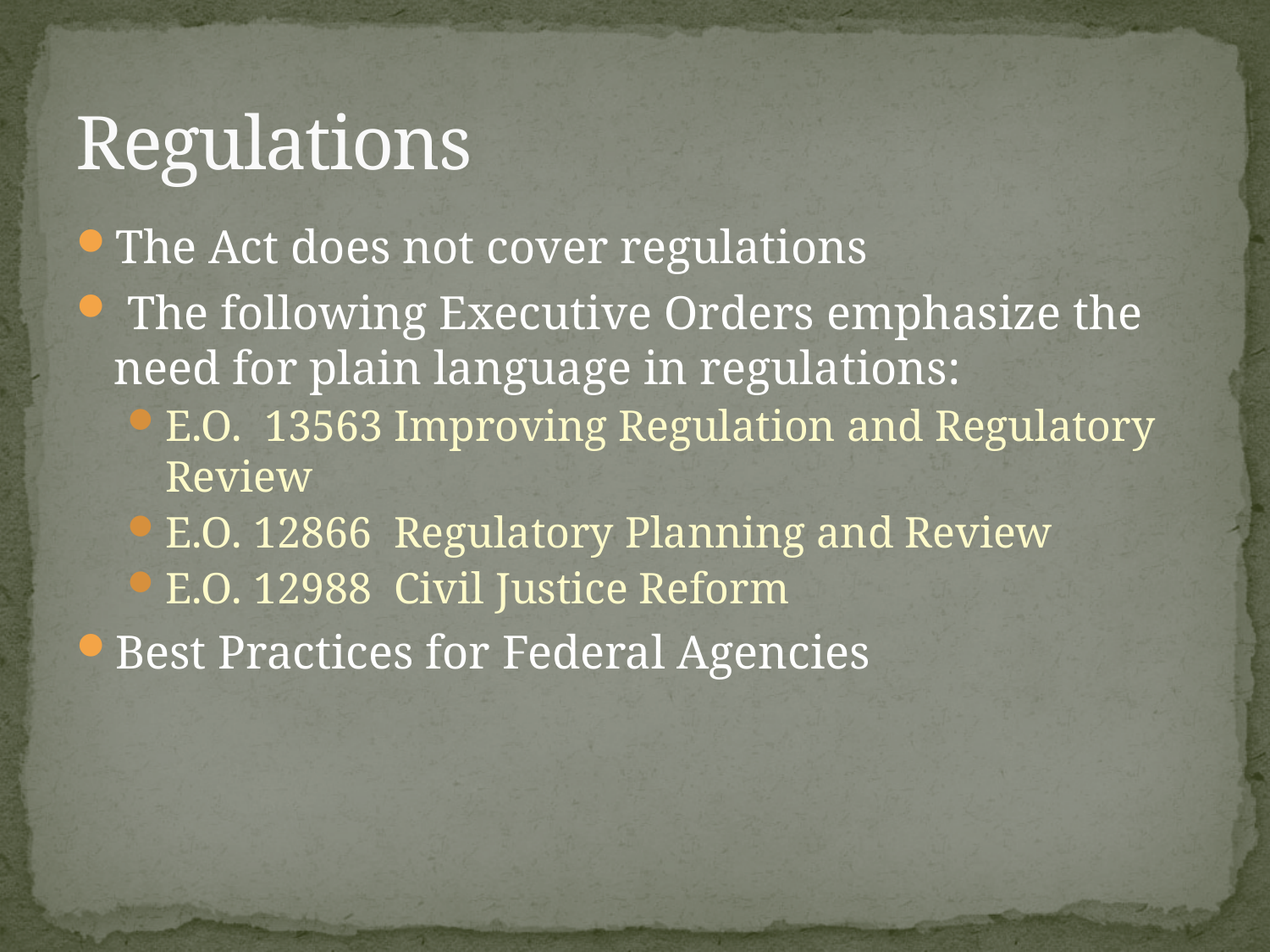

# Regulations
The Act does not cover regulations
 The following Executive Orders emphasize the need for plain language in regulations:
E.O.  13563 Improving Regulation and Regulatory Review
E.O. 12866  Regulatory Planning and Review
E.O. 12988  Civil Justice Reform
Best Practices for Federal Agencies